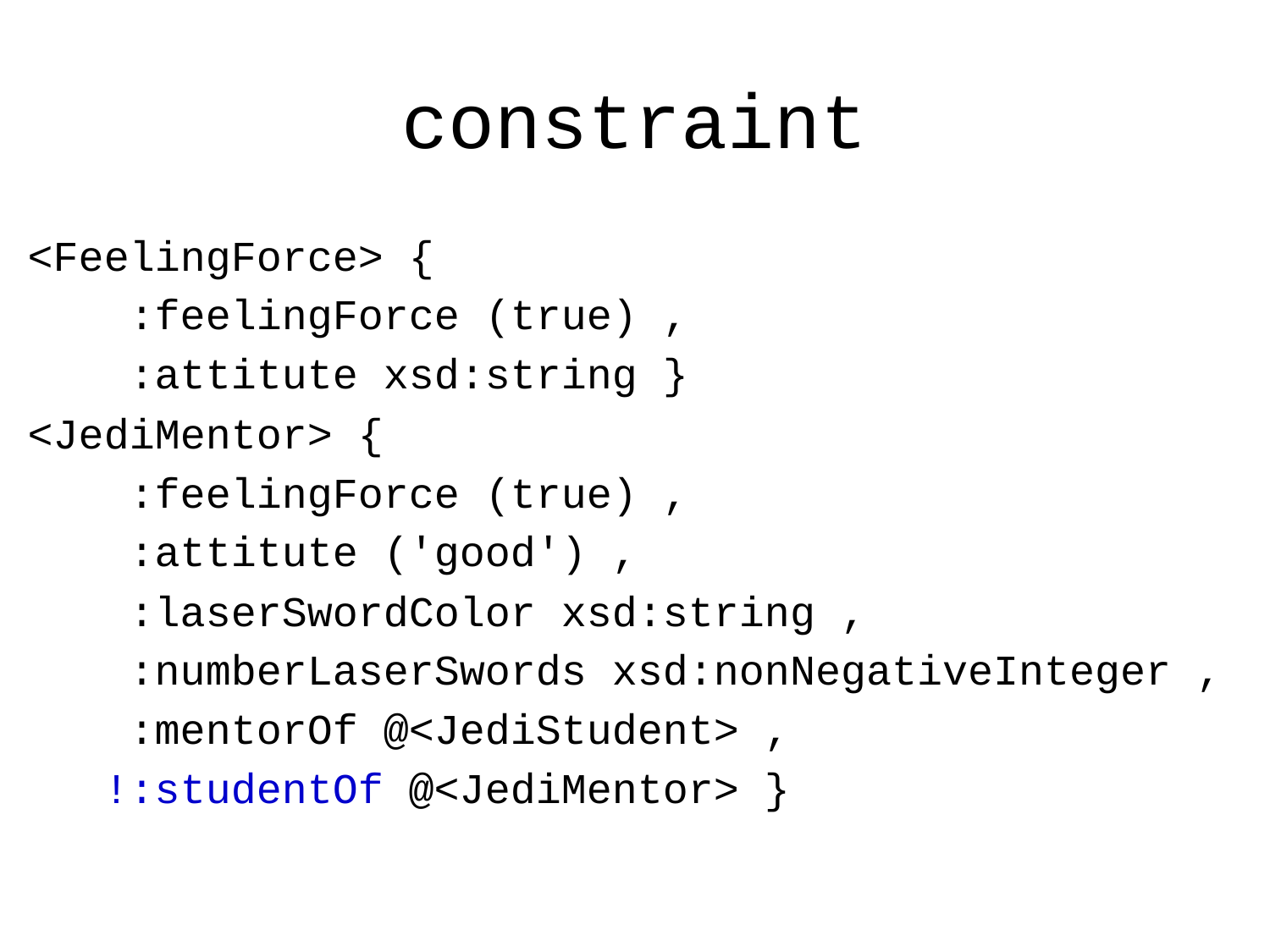

# constraint
<FeelingForce> {
    :feelingForce (true) ,
    :attitute xsd:string }
<JediMentor> {
    :feelingForce (true) ,
    :attitute ('good') ,
    :laserSwordColor xsd:string ,
    :numberLaserSwords xsd:nonNegativeInteger ,
    :mentorOf @<JediStudent> ,
   !:studentOf @<JediMentor> }